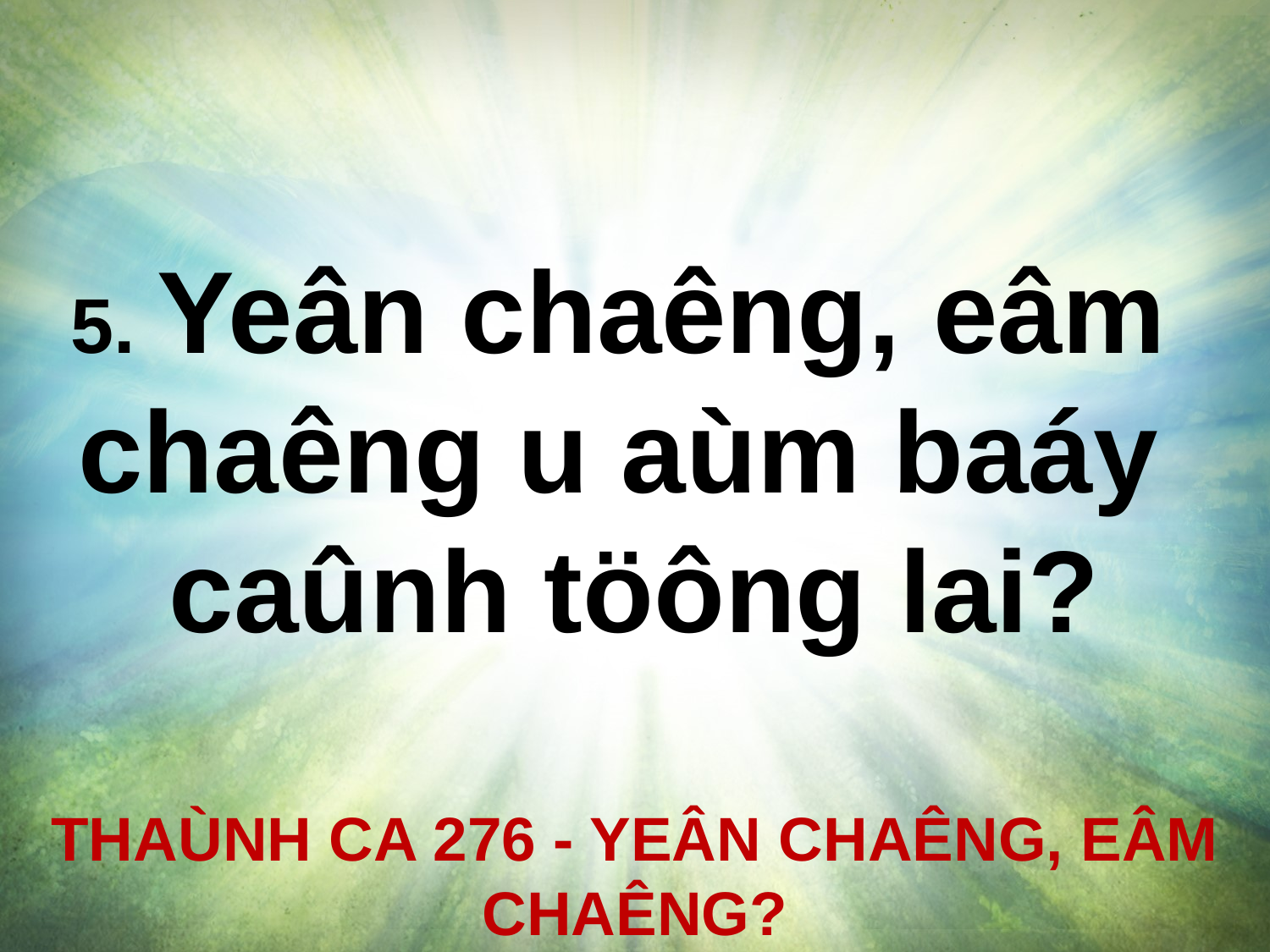

5. Yeân chaêng, eâm
chaêng u aùm baáy
caûnh töông lai?
THAÙNH CA 276 - YEÂN CHAÊNG, EÂM CHAÊNG?